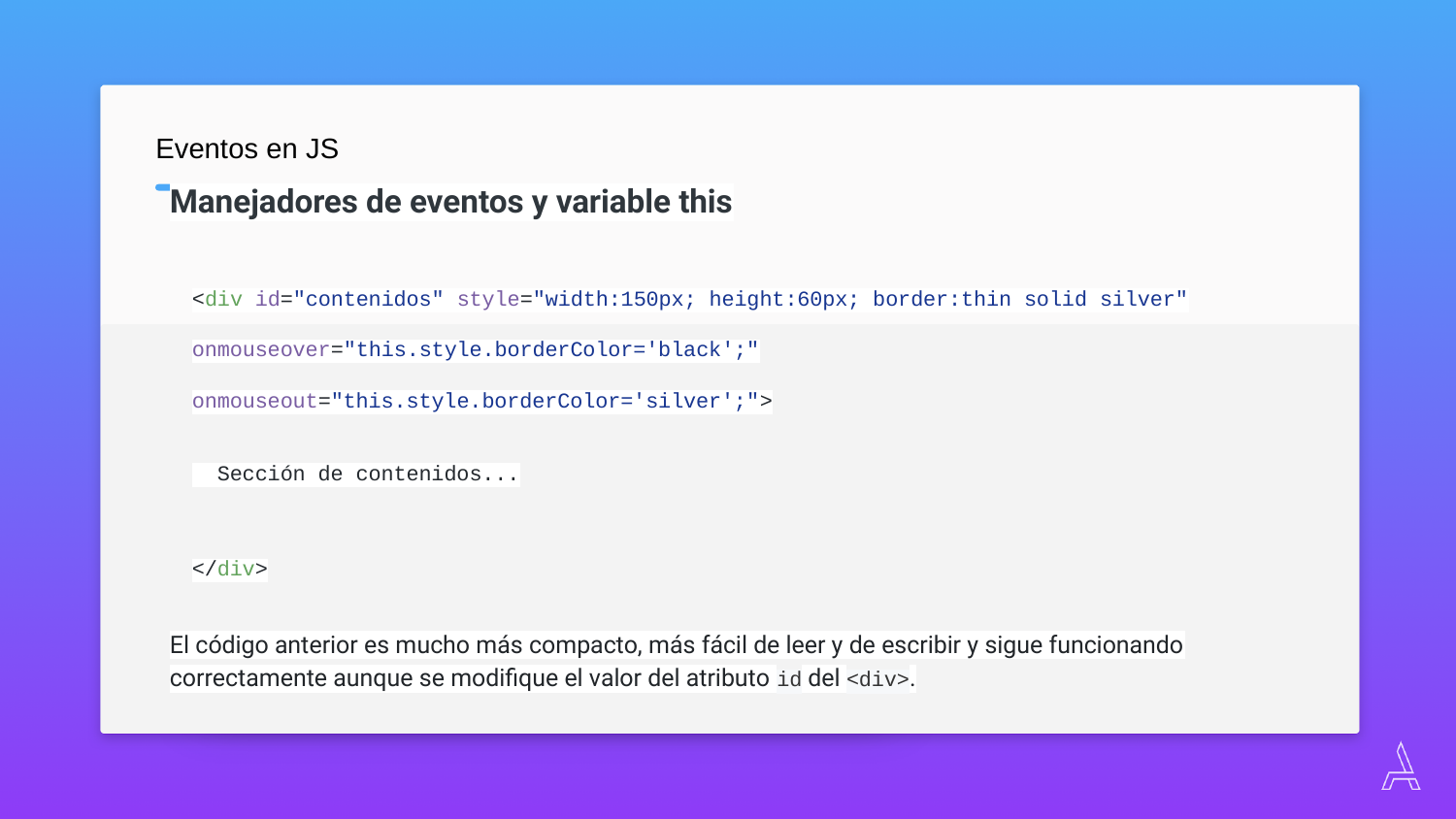

Eventos en JS

Manejadores de eventos y variable this

<div id="contenidos" style="width:150px; height:60px; border:thin solid silver" onmouseover="this.style.borderColor='black';" onmouseout="this.style.borderColor='silver';">
  Sección de contenidos...
</div>
El código anterior es mucho más compacto, más fácil de leer y de escribir y sigue funcionando correctamente aunque se modifique el valor del atributo id del <div>.